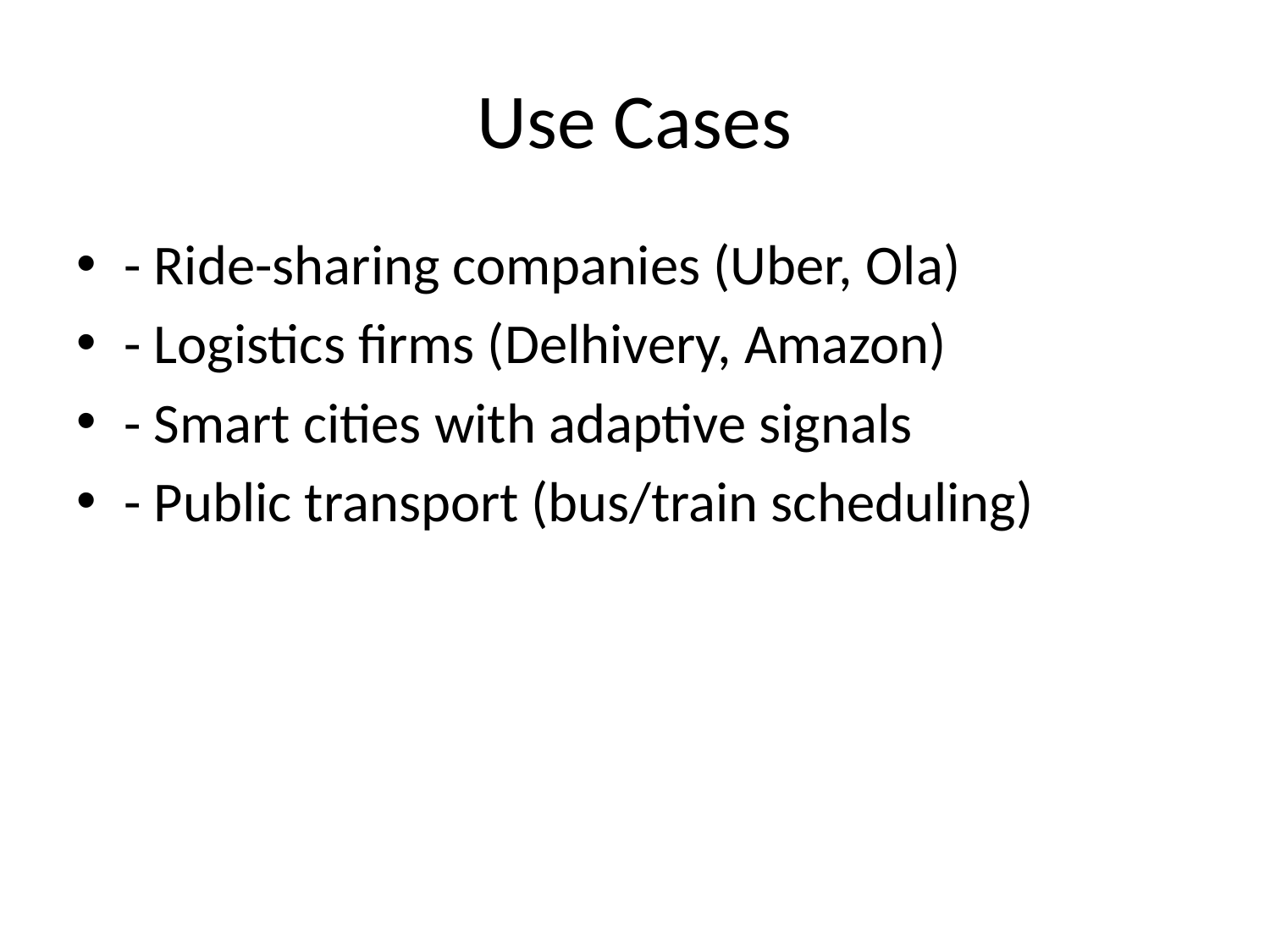

# Use Cases
- Ride-sharing companies (Uber, Ola)
- Logistics firms (Delhivery, Amazon)
- Smart cities with adaptive signals
- Public transport (bus/train scheduling)